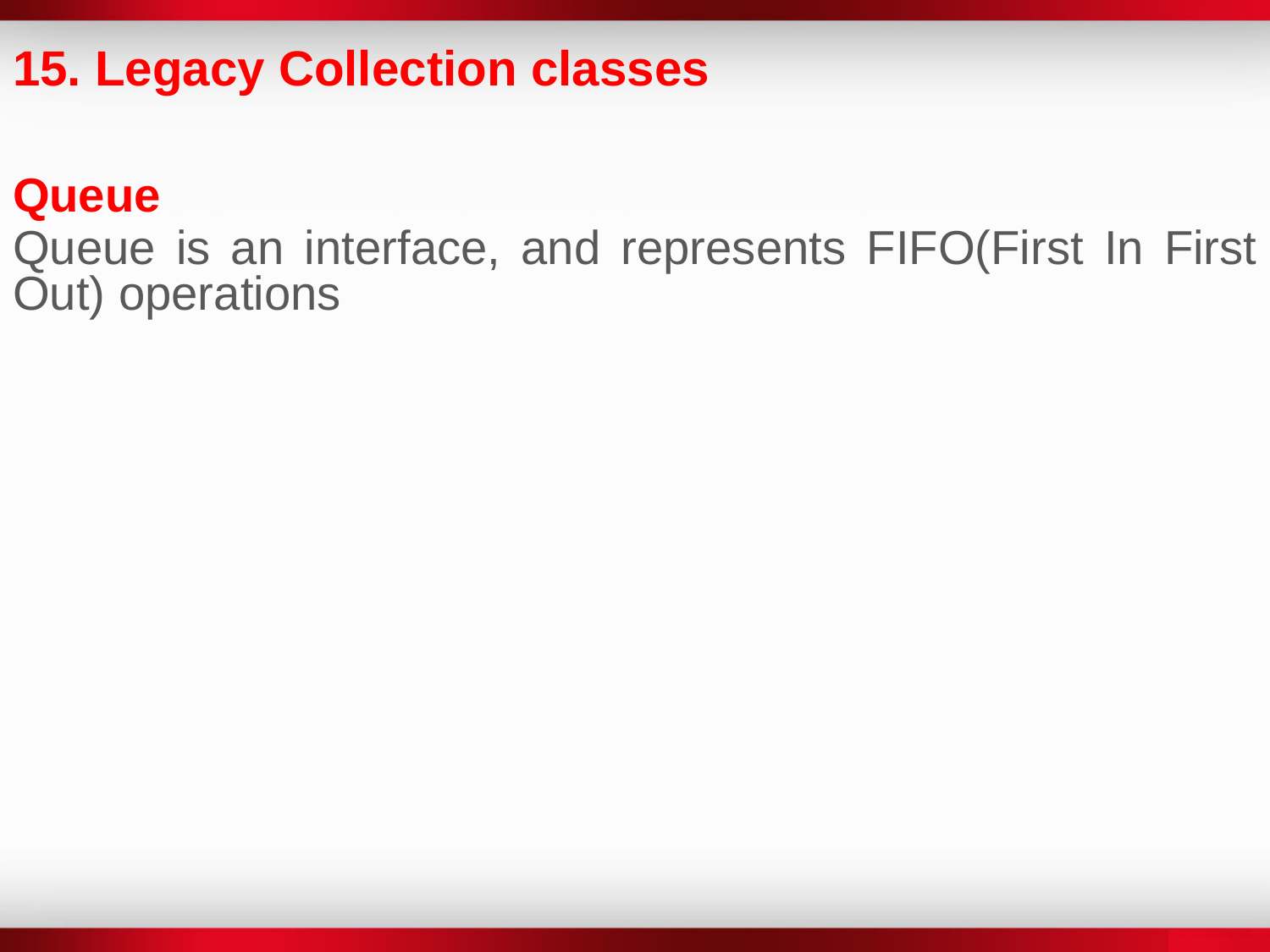

15. Legacy Collection classes

Queue
Queue is an interface, and represents FIFO(First In First Out) operations